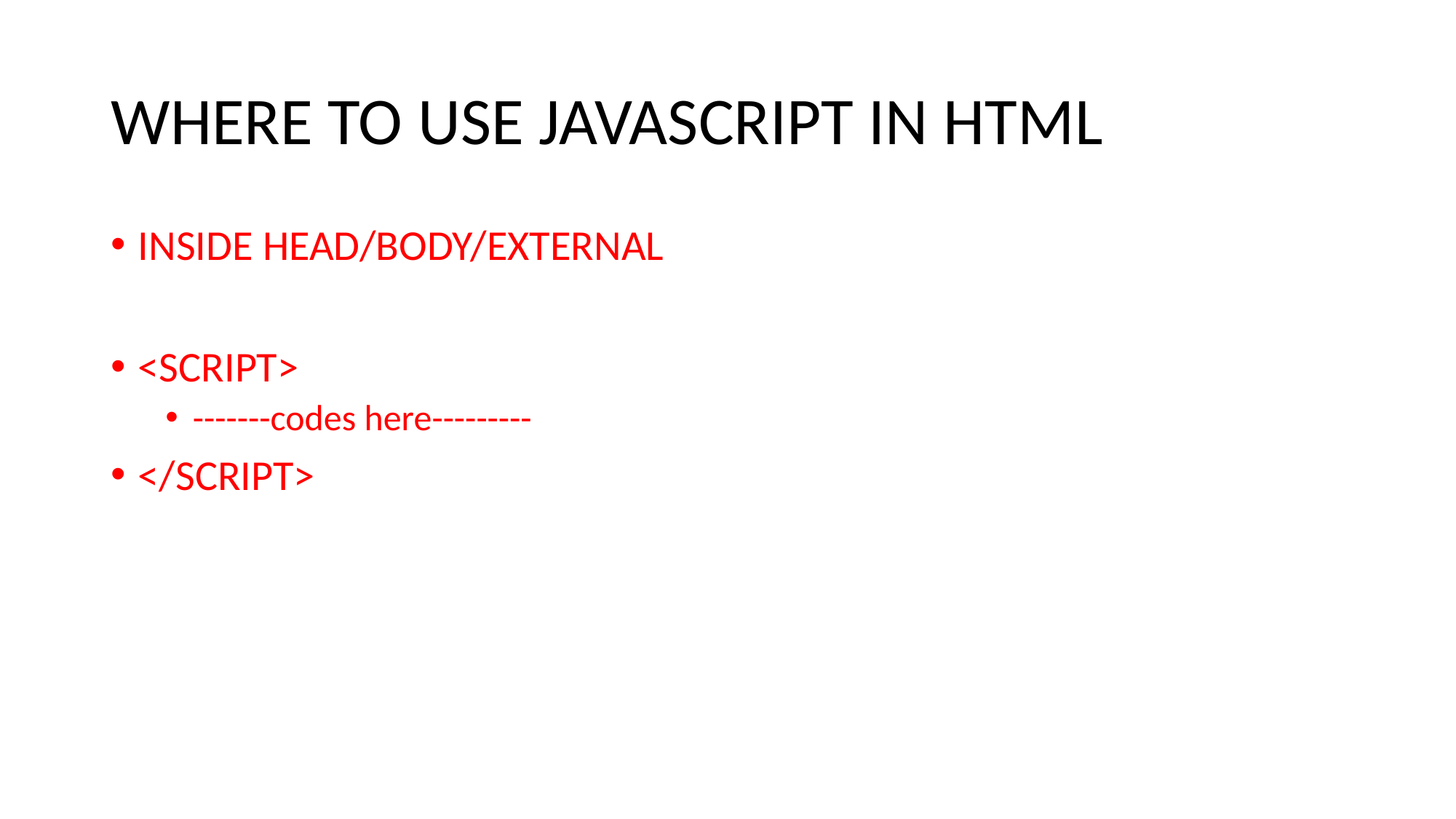

# WHERE TO USE JAVASCRIPT IN HTML
INSIDE HEAD/BODY/EXTERNAL

<SCRIPT>
-------codes here---------
</SCRIPT>